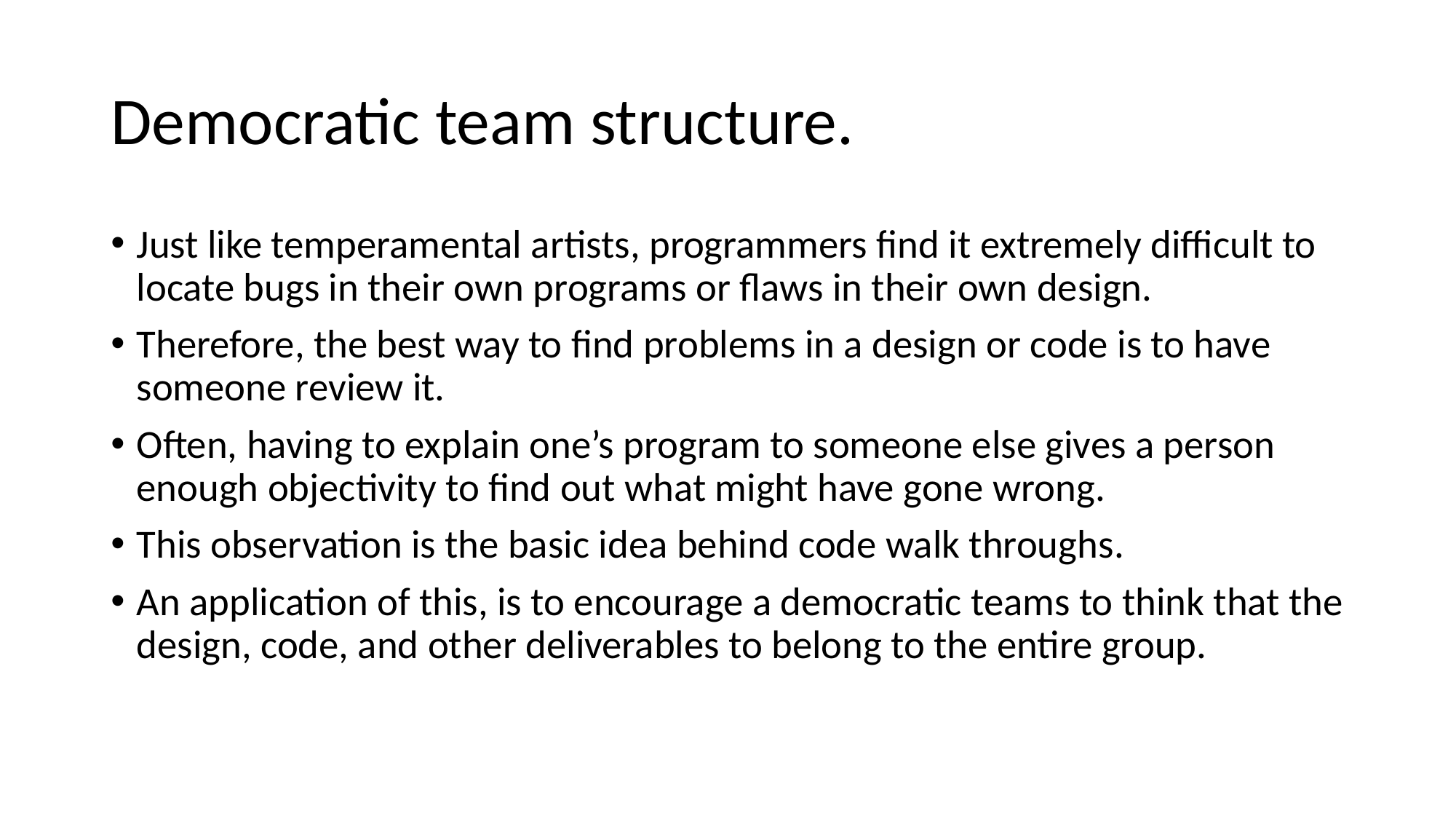

# Democratic team structure.
Just like temperamental artists, programmers find it extremely difficult to locate bugs in their own programs or flaws in their own design.
Therefore, the best way to find problems in a design or code is to have someone review it.
Often, having to explain one’s program to someone else gives a person enough objectivity to find out what might have gone wrong.
This observation is the basic idea behind code walk throughs.
An application of this, is to encourage a democratic teams to think that the design, code, and other deliverables to belong to the entire group.